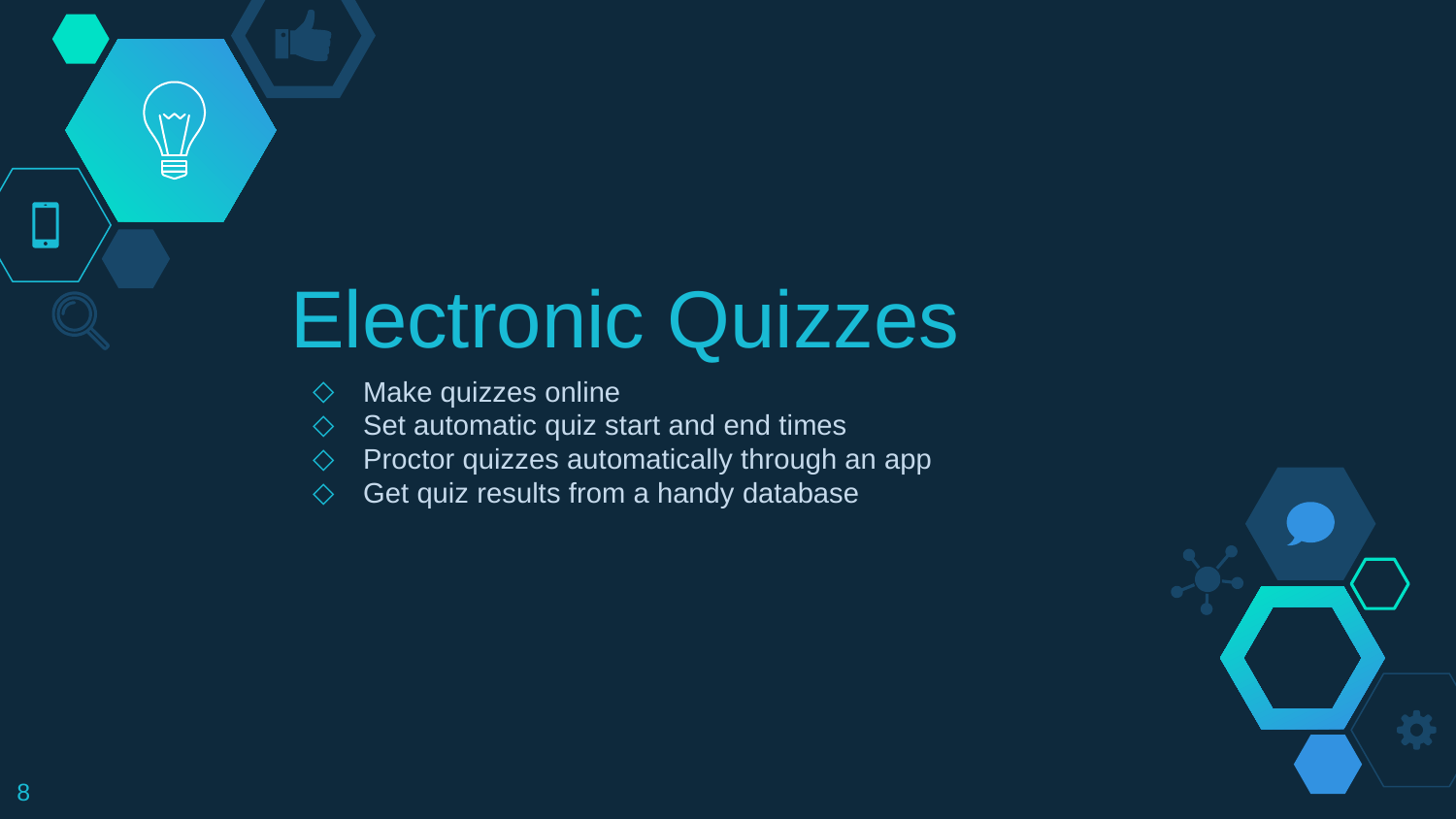

# Electronic Quizzes
Make quizzes online
Set automatic quiz start and end times
Proctor quizzes automatically through an app
Get quiz results from a handy database
8